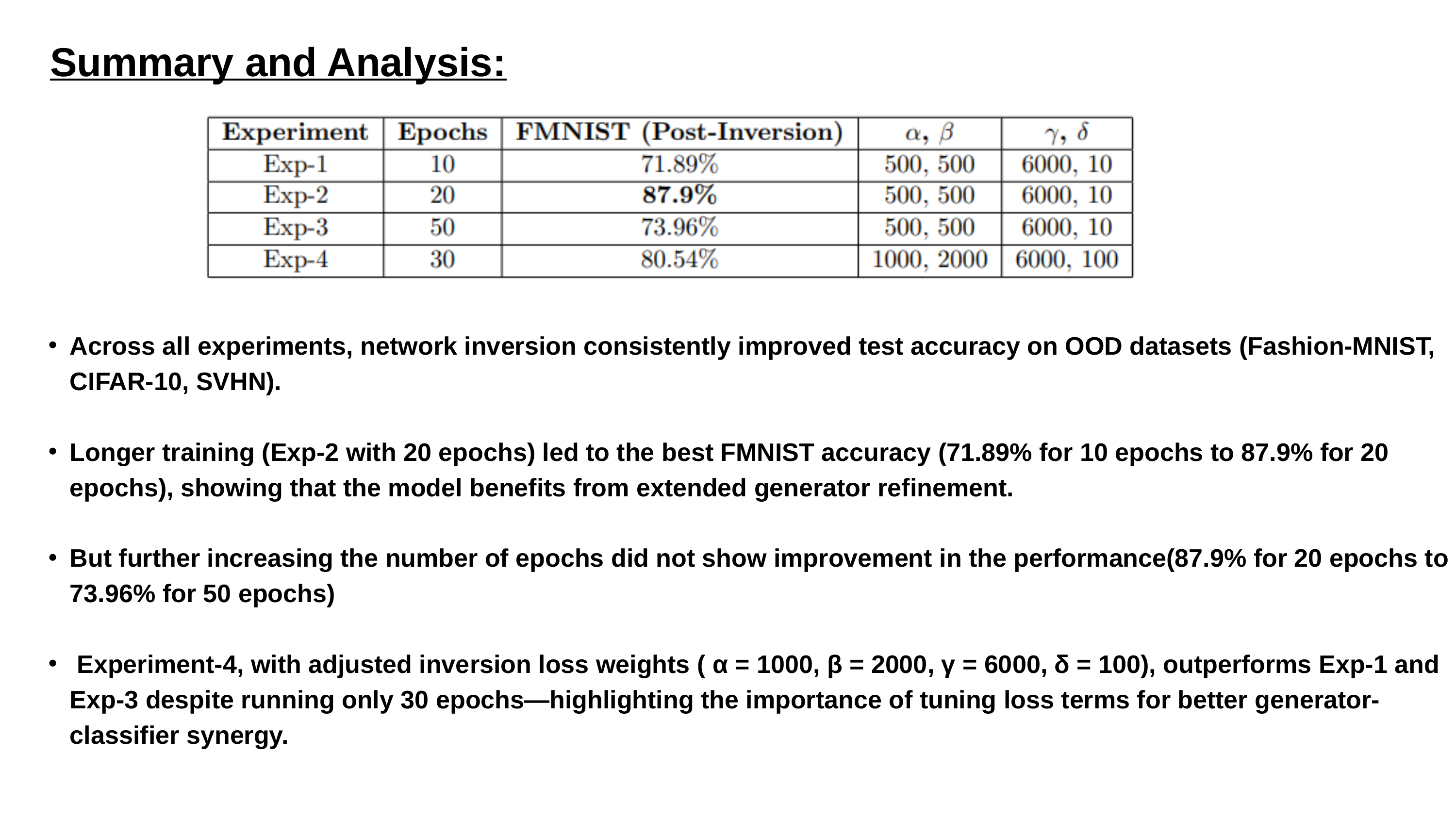

Summary and Analysis:

Across all experiments, network inversion consistently improved test accuracy on OOD datasets (Fashion-MNIST, CIFAR-10, SVHN).

Longer training (Exp-2 with 20 epochs) led to the best FMNIST accuracy (71.89% for 10 epochs to 87.9% for 20 epochs), showing that the model benefits from extended generator refinement.

But further increasing the number of epochs did not show improvement in the performance(87.9% for 20 epochs to 73.96% for 50 epochs)

 Experiment-4, with adjusted inversion loss weights ( α = 1000, β = 2000, γ = 6000, δ = 100), outperforms Exp-1 and Exp-3 despite running only 30 epochs—highlighting the importance of tuning loss terms for better generator-classifier synergy.